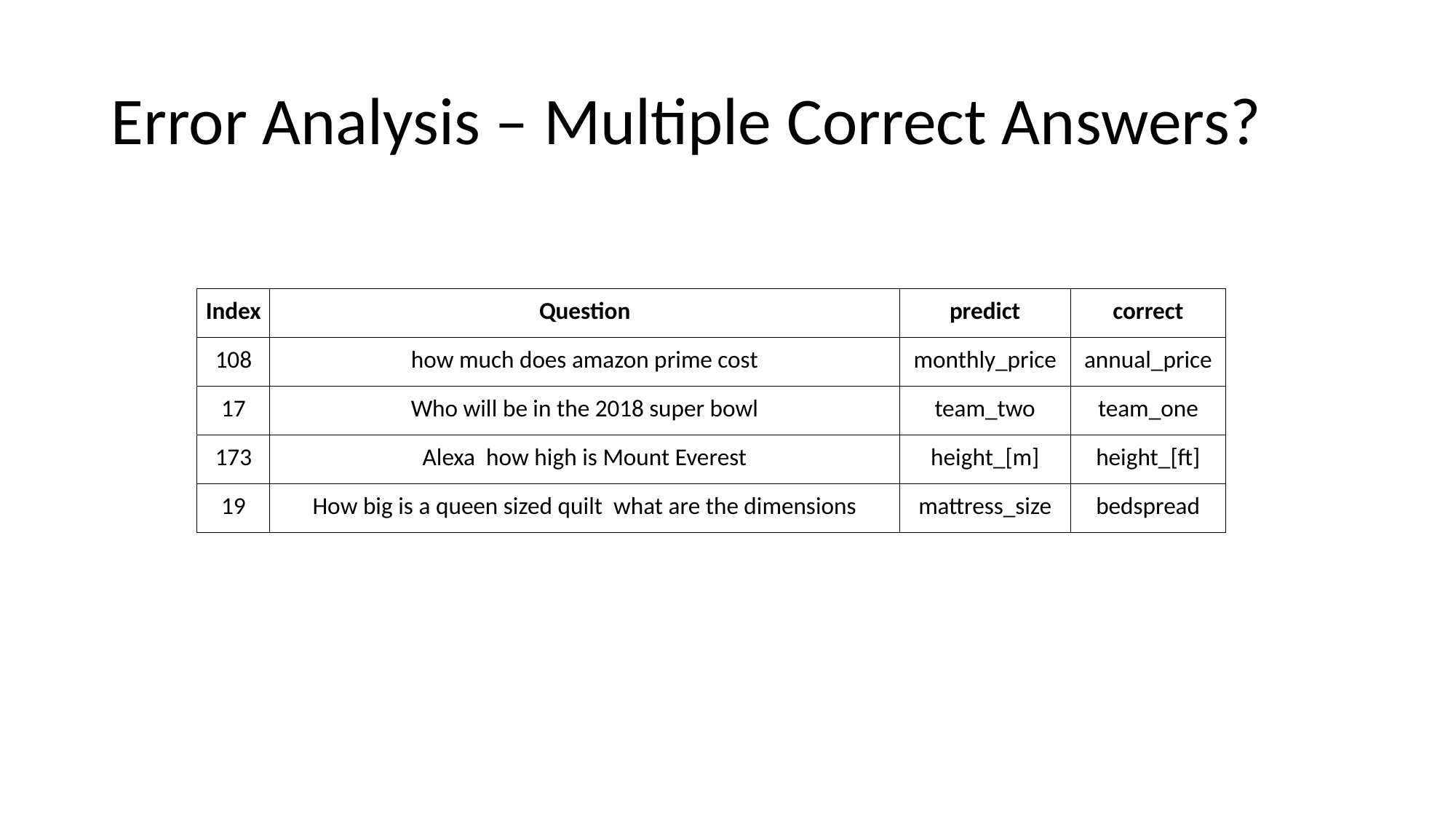

# Error Analysis – Multiple Correct Answers?
| Index | Question | predict | correct |
| --- | --- | --- | --- |
| 108 | how much does amazon prime cost | monthly\_price | annual\_price |
| 17 | Who will be in the 2018 super bowl | team\_two | team\_one |
| 173 | Alexa how high is Mount Everest | height\_[m] | height\_[ft] |
| 19 | How big is a queen sized quilt what are the dimensions | mattress\_size | bedspread |